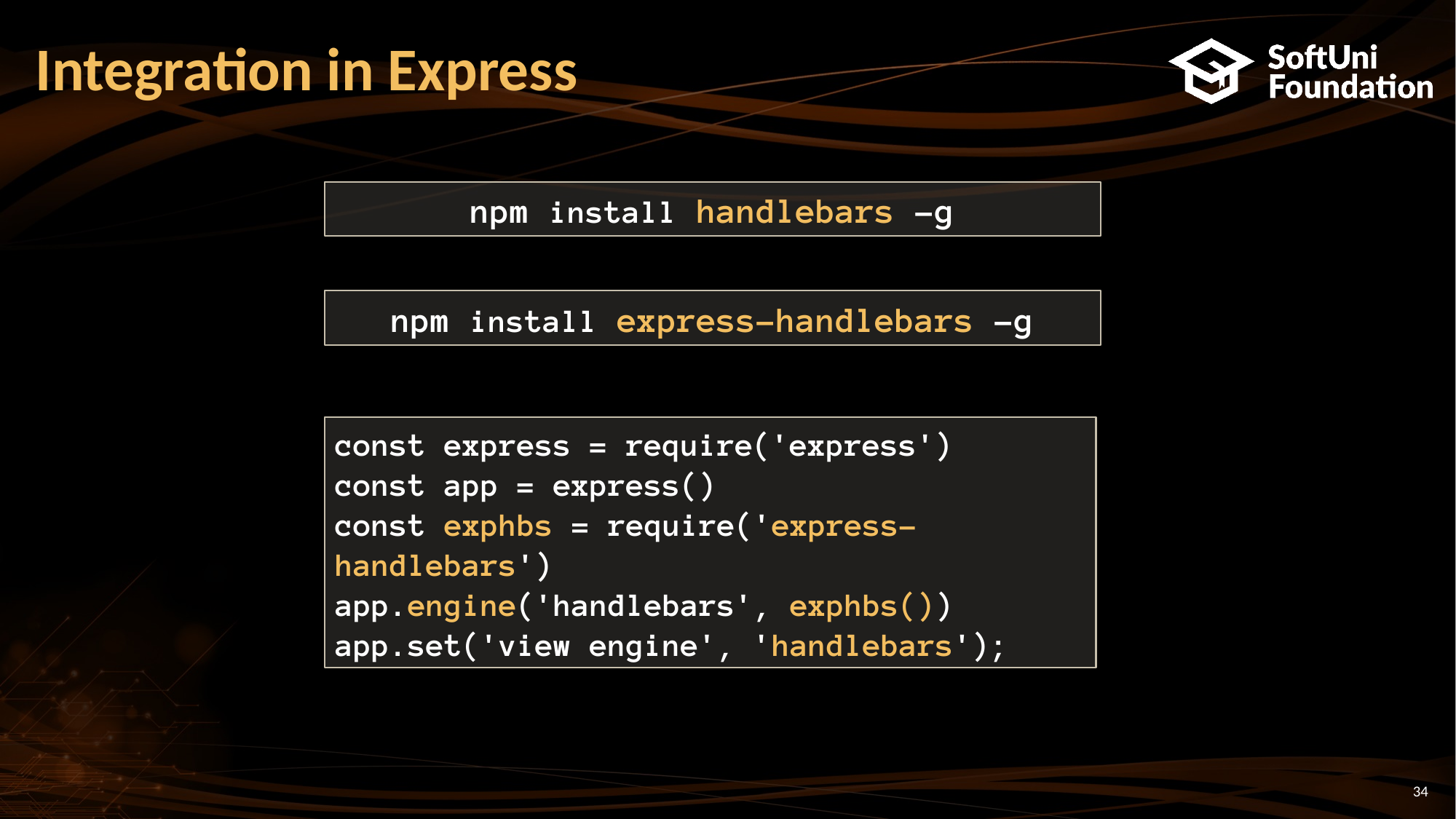

# Integration in Express

npm install handlebars -g
npm install express-handlebars -g
const express = require('express')
const app = express()
const exphbs = require('express-handlebars')
app.engine('handlebars', exphbs())
app.set('view engine', 'handlebars');
34